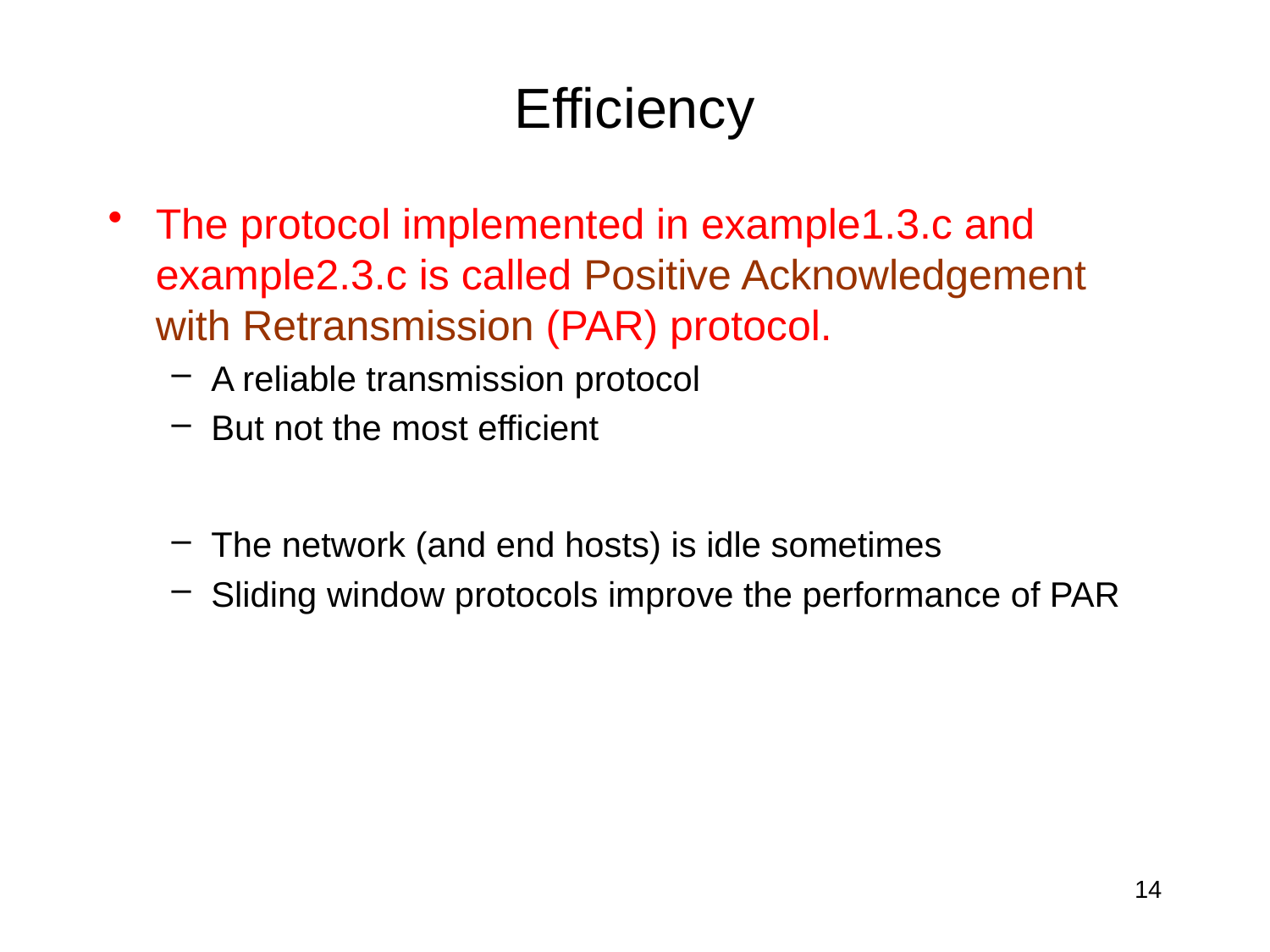

# Efficiency
The protocol implemented in example1.3.c and example2.3.c is called Positive Acknowledgement with Retransmission (PAR) protocol.
A reliable transmission protocol
But not the most efficient

The network (and end hosts) is idle sometimes
Sliding window protocols improve the performance of PAR

14